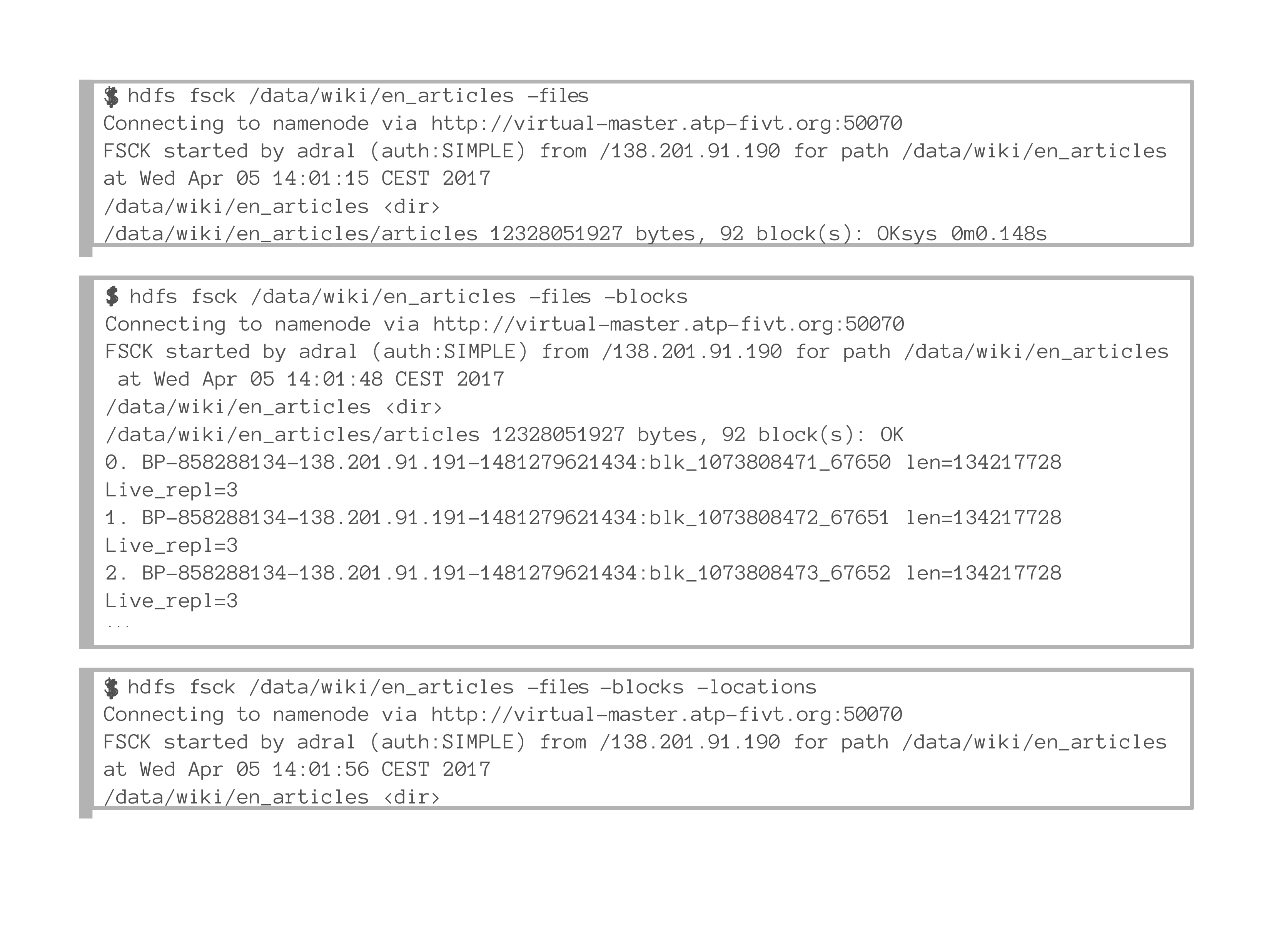

$ hdfs fsck /data/wiki/en_articles -files
Connecting to namenode via http://virtual-master.atp-fivt.org:50070
FSCK started by adral (auth:SIMPLE) from /138.201.91.190 for path /data/wiki/en_articles  at Wed Apr 05 14:01:15 CEST 2017
/data/wiki/en_articles <dir>
/data/wiki/en_articles/articles 12328051927 bytes, 92 block(s): OKsys 0m0.148s

$ hdfs fsck /data/wiki/en_articles -files -blocks
Connecting to namenode via http://virtual-master.atp-fivt.org:50070
FSCK started by adral (auth:SIMPLE) from /138.201.91.190 for path /data/wiki/en_articles  at Wed Apr 05 14:01:48 CEST 2017
/data/wiki/en_articles <dir>
/data/wiki/en_articles/articles 12328051927 bytes, 92 block(s): OK
0. BP-858288134-138.201.91.191-1481279621434:blk_1073808471_67650 len=134217728
Live_repl=3
1. BP-858288134-138.201.91.191-1481279621434:blk_1073808472_67651 len=134217728
Live_repl=3
2. BP-858288134-138.201.91.191-1481279621434:blk_1073808473_67652 len=134217728
Live_repl=3
...

$ hdfs fsck /data/wiki/en_articles -files -blocks -locations  Connecting to namenode via http://virtual-master.atp-fivt.org:50070
FSCK started by adral (auth:SIMPLE) from /138.201.91.190 for path /data/wiki/en_articles  at Wed Apr 05 14:01:56 CEST 2017
/data/wiki/en_articles <dir>